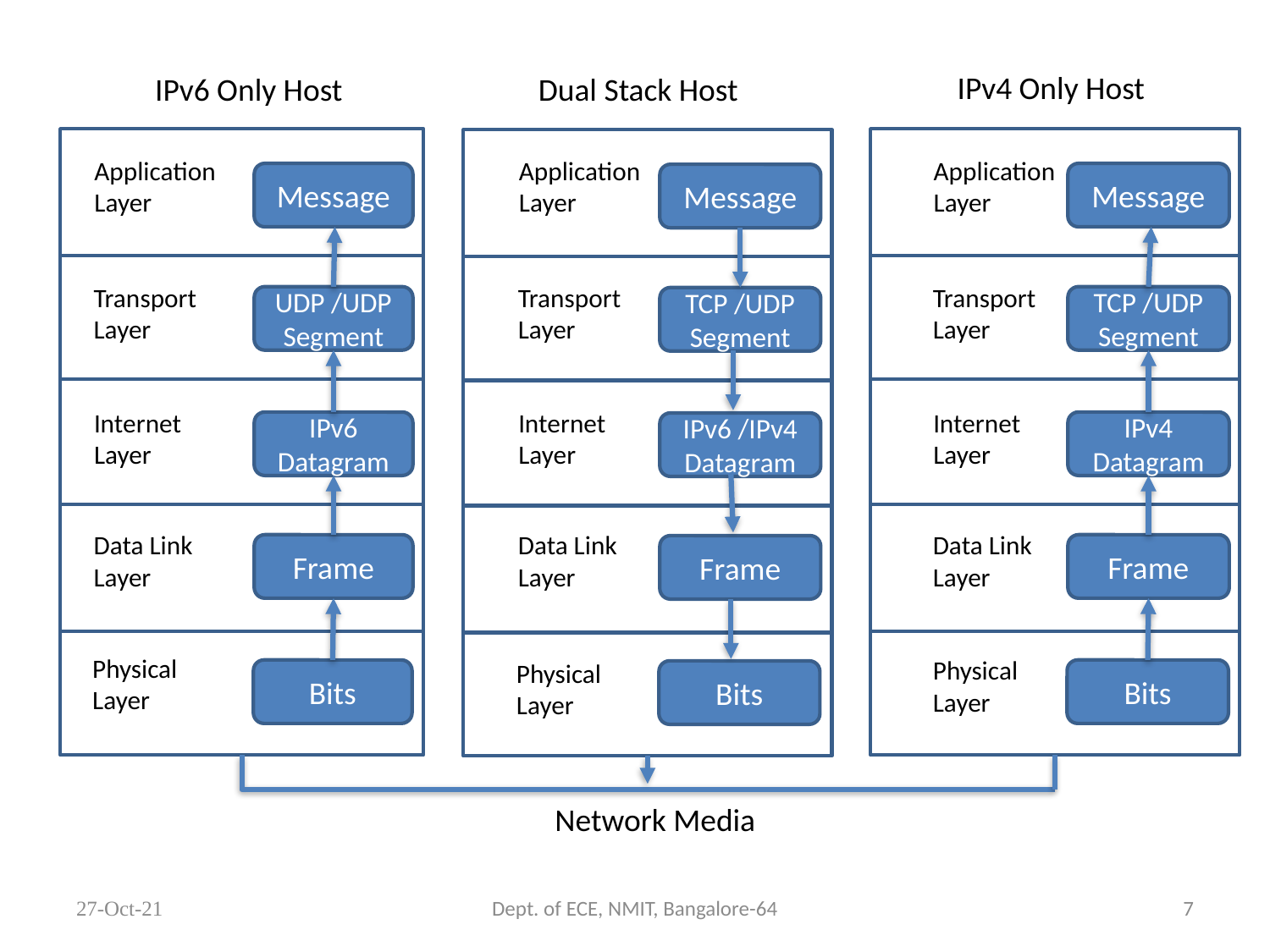

IPv4 Only Host
IPv6 Only Host
Dual Stack Host

Application Layer
Application Layer
Application Layer
Message
Message
Message

Transport Layer
Transport Layer
Transport Layer
UDP /UDP Segment
TCP /UDP Segment
TCP /UDP Segment

Internet Layer
Internet Layer
Internet Layer
IPv6 Datagram
IPv4 Datagram
IPv6 /IPv4 Datagram

Data Link Layer
Data Link Layer
Data Link Layer
Frame
Frame
Frame

Physical Layer
Physical Layer
Physical Layer
Bits
Bits
Bits
Network Media
27-Oct-21
Dept. of ECE, NMIT, Bangalore-64
7